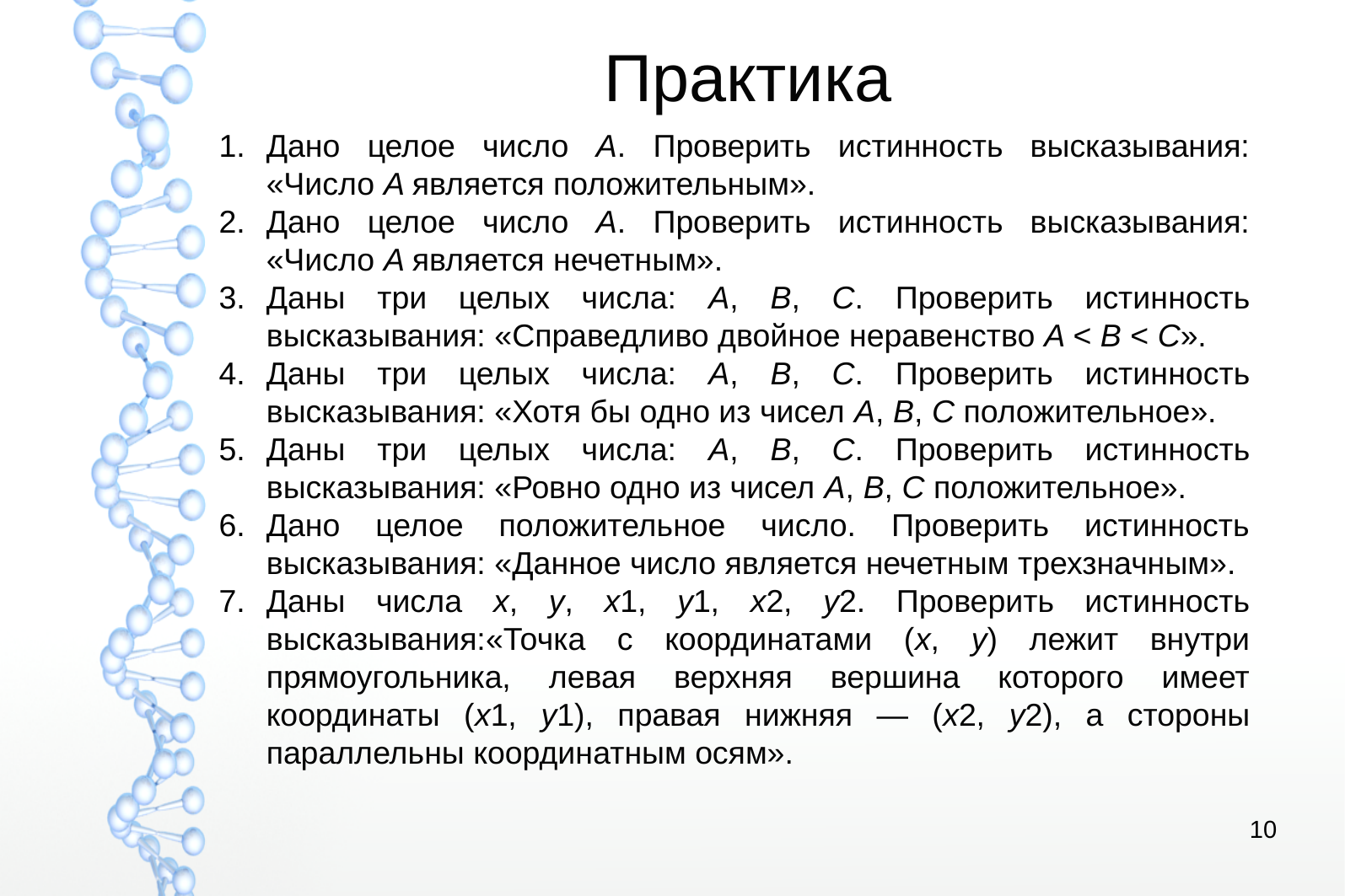

# Практика
Дано целое число A. Проверить истинность высказывания: «Число A является положительным».
Дано целое число A. Проверить истинность высказывания: «Число A является нечетным».
Даны три целых числа: A, B, C. Проверить истинность высказывания: «Справедливо двойное неравенство A < B < C».
Даны три целых числа: A, B, C. Проверить истинность высказывания: «Хотя бы одно из чисел A, B, C положительное».
Даны три целых числа: A, B, C. Проверить истинность высказывания: «Ровно одно из чисел A, B, C положительное».
Дано целое положительное число. Проверить истинность высказывания: «Данное число является нечетным трехзначным».
Даны числа x, y, x1, y1, x2, y2. Проверить истинность высказывания:«Точка с координатами (x, y) лежит внутри прямоугольника, левая верхняя вершина которого имеет координаты (x1, y1), правая нижняя — (x2, y2), а стороны параллельны координатным осям».
10